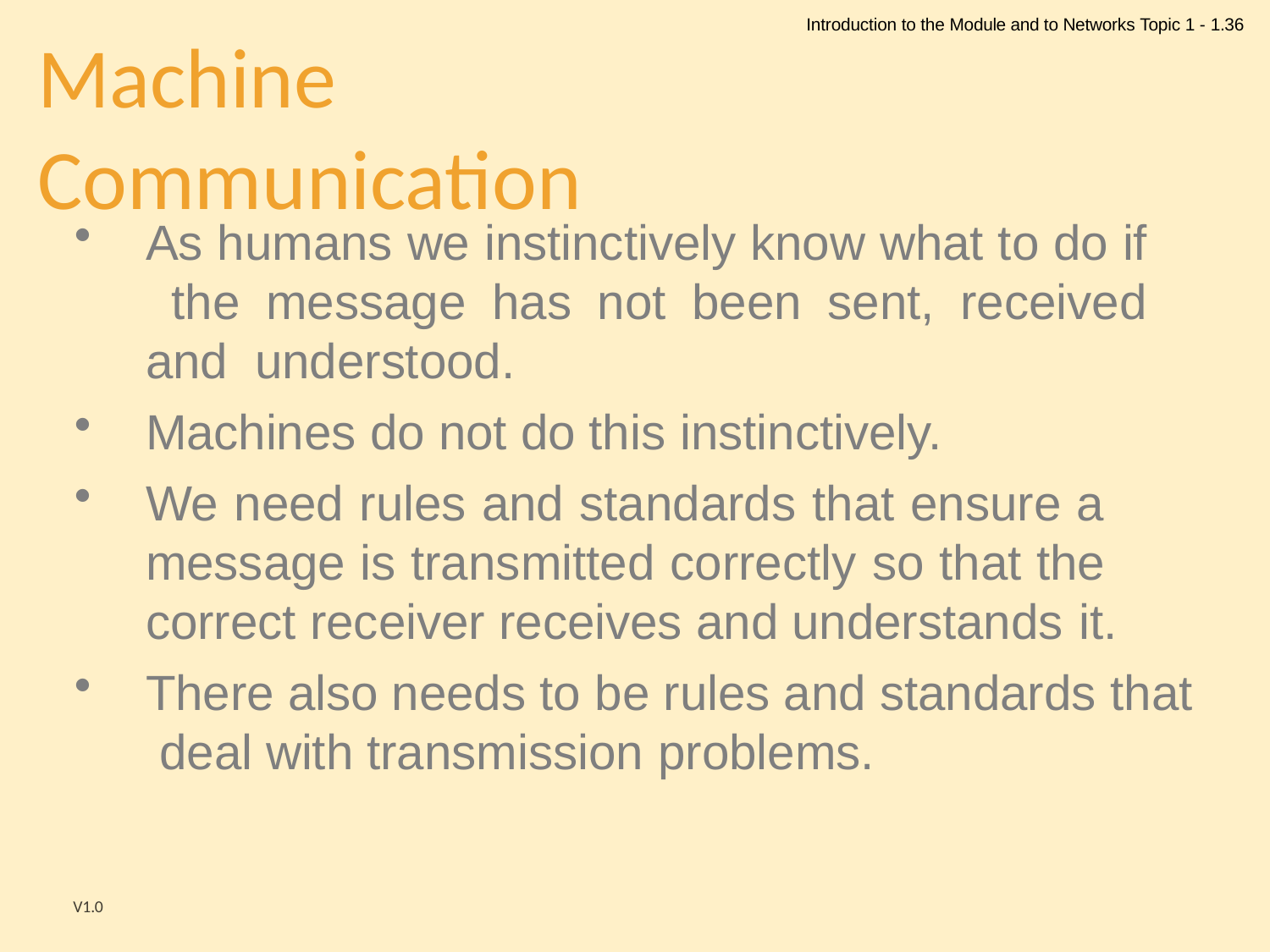

Introduction to the Module and to Networks Topic 1 - 1.36
# Machine Communication
As humans we instinctively know what to do if  the message has not been sent, received and  understood.
Machines do not do this instinctively.
We need rules and standards that ensure a  message is transmitted correctly so that the  correct receiver receives and understands it.
There also needs to be rules and standards that  deal with transmission problems.
V1.0